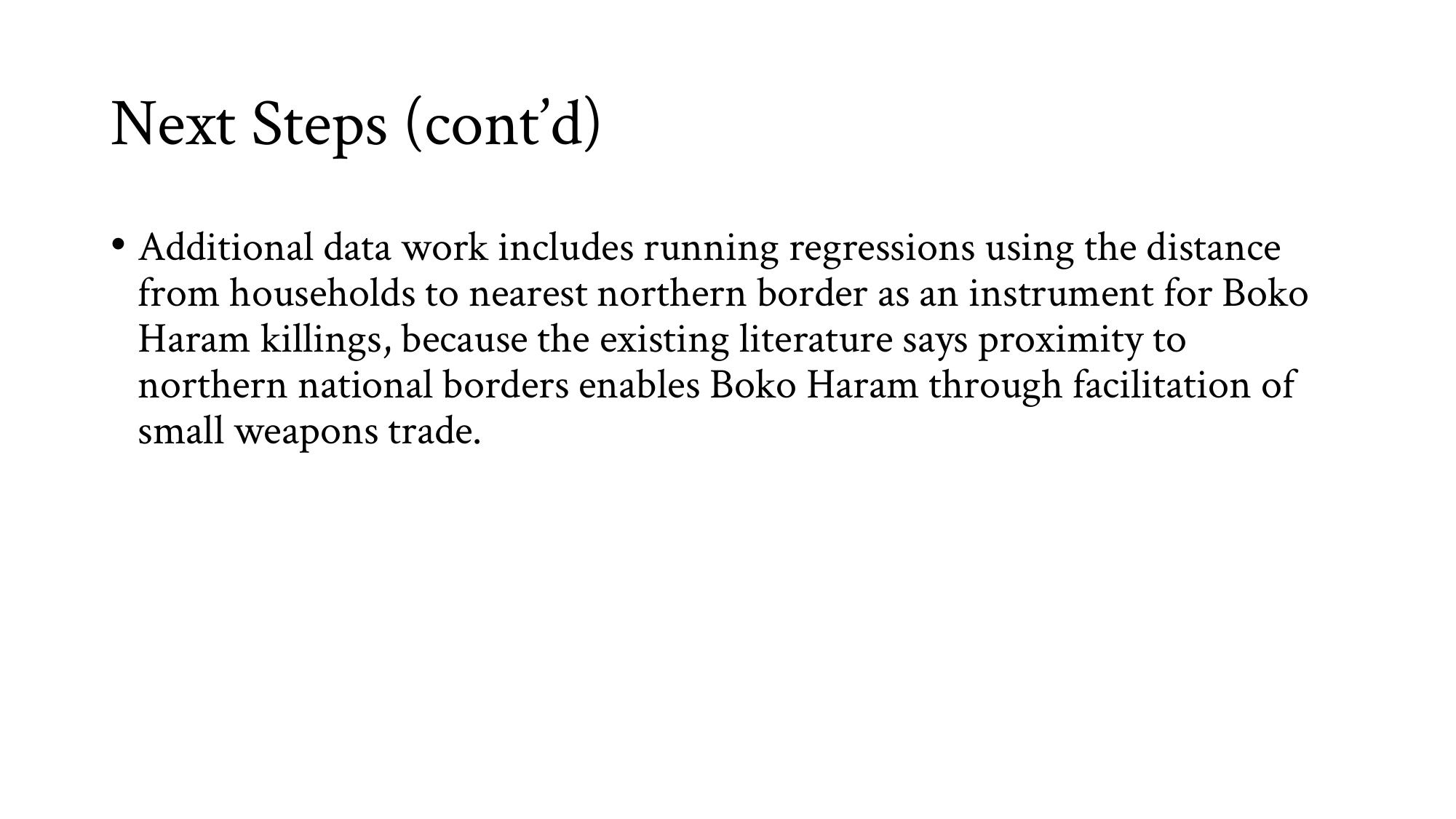

# Next Steps (cont’d)
Additional data work includes running regressions using the distance from households to nearest northern border as an instrument for Boko Haram killings, because the existing literature says proximity to northern national borders enables Boko Haram through facilitation of small weapons trade.